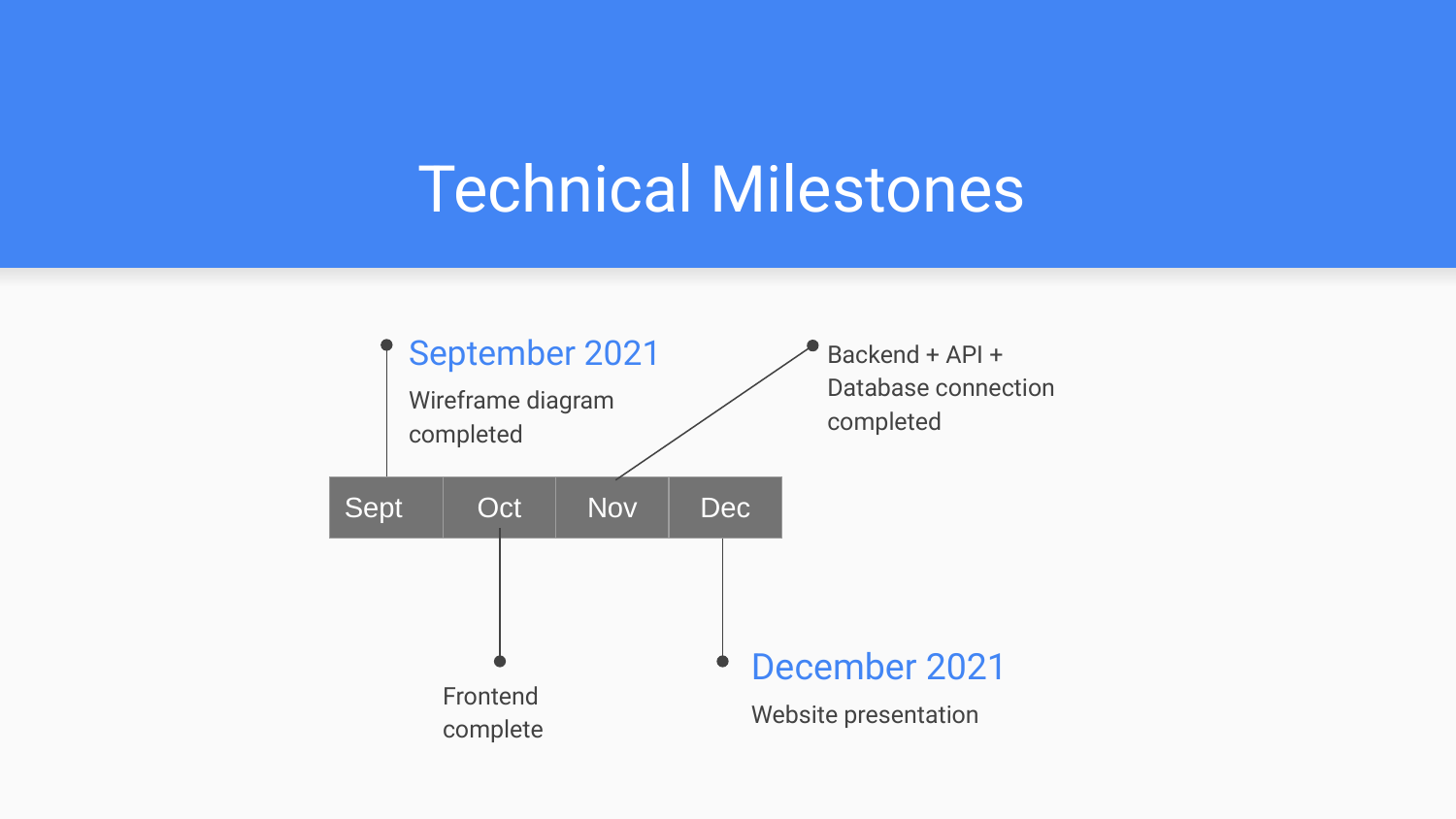

# Technical Milestones
Backend + API + Database connection completed

September 2021
Wireframe diagram completed
| Sept | Oct | Nov | Dec |
| --- | --- | --- | --- |
December 2021
Frontend complete
Website presentation